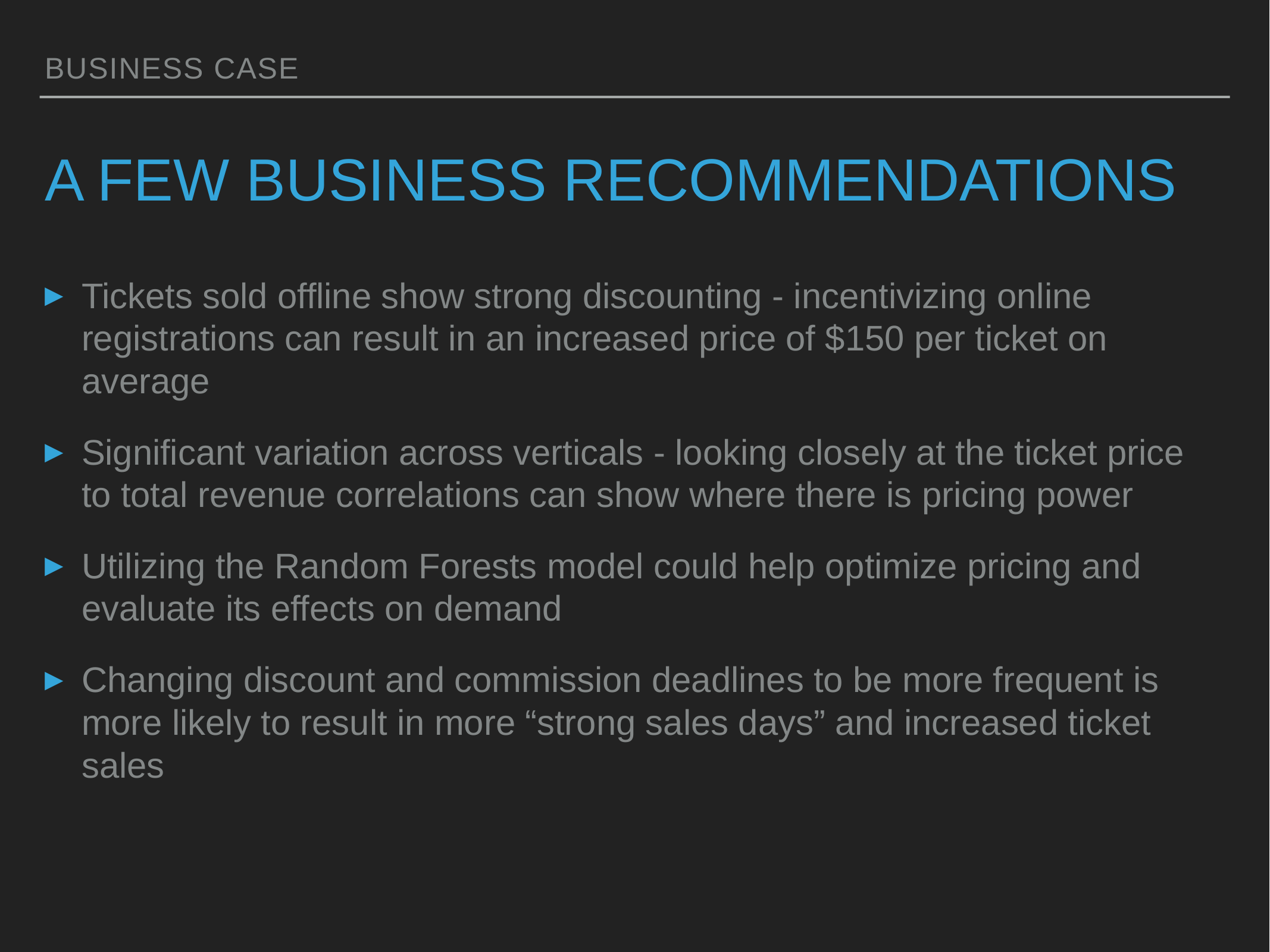

Business Case
# A few business Recommendations
Tickets sold offline show strong discounting - incentivizing online registrations can result in an increased price of $150 per ticket on average
Significant variation across verticals - looking closely at the ticket price to total revenue correlations can show where there is pricing power
Utilizing the Random Forests model could help optimize pricing and evaluate its effects on demand
Changing discount and commission deadlines to be more frequent is more likely to result in more “strong sales days” and increased ticket sales